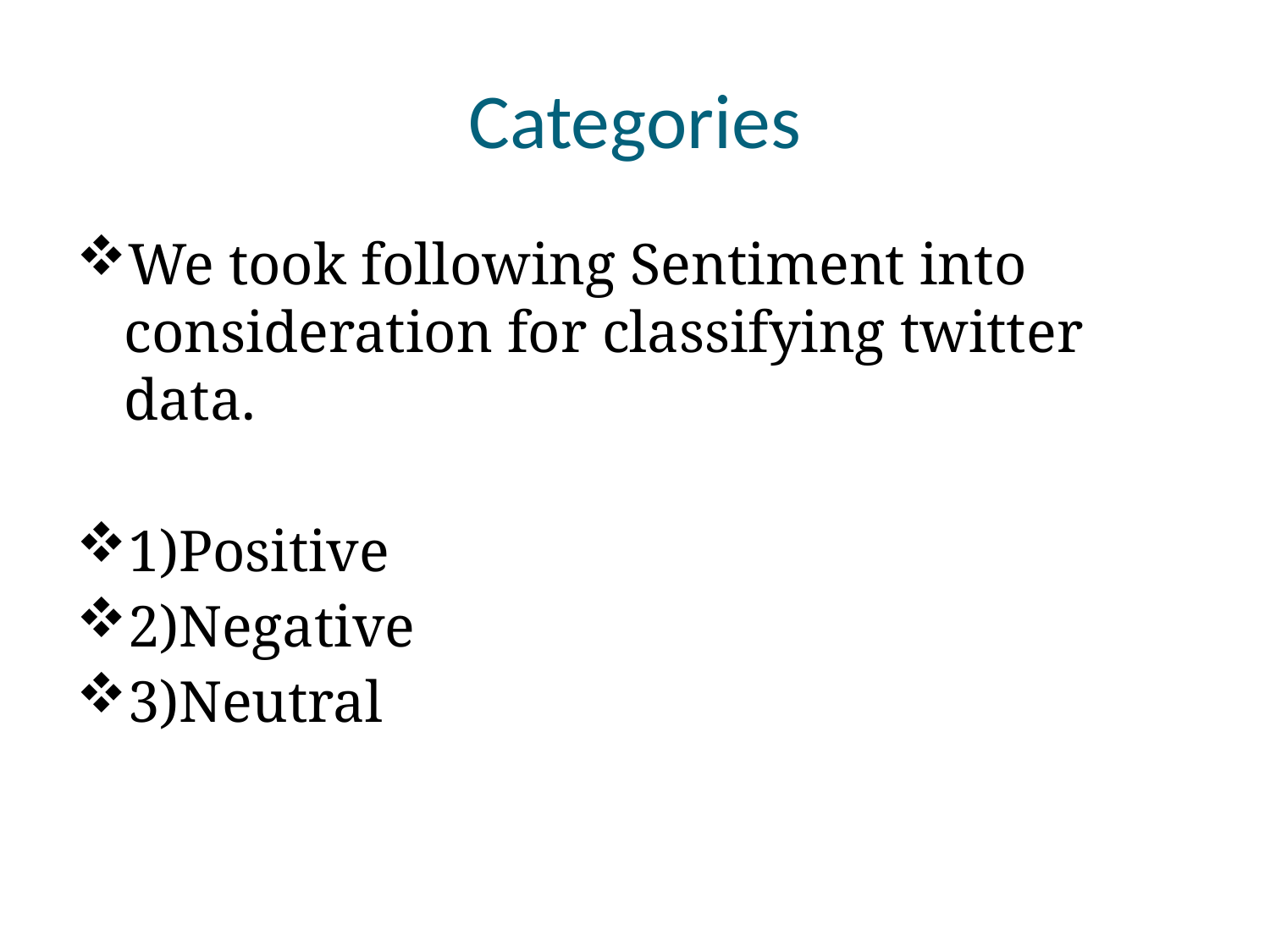

# Categories
We took following Sentiment into consideration for classifying twitter data.

1)Positive
2)Negative
3)Neutral